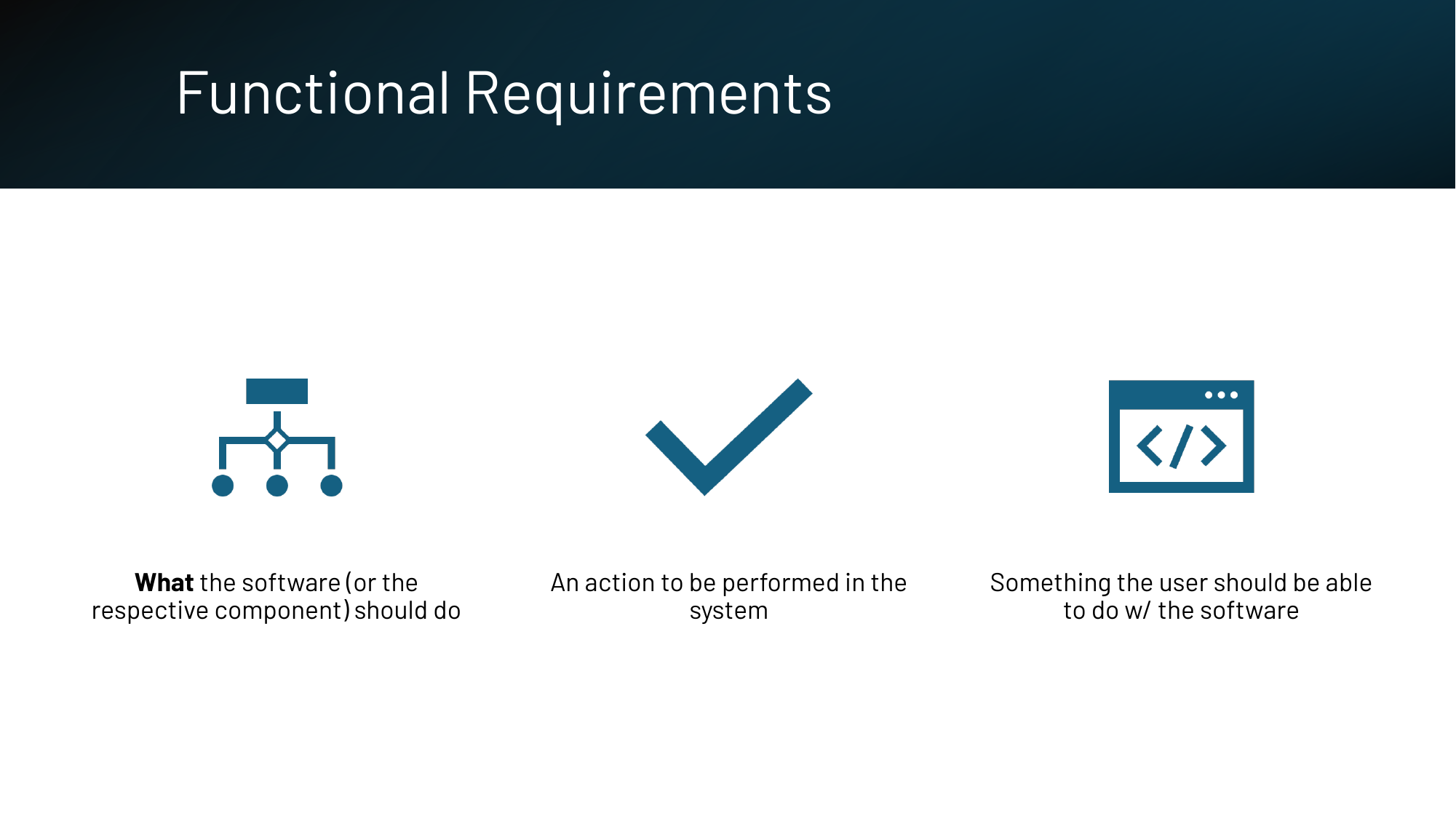

# Functional Requirements
What the software (or the respective component) should do
An action to be performed in the system
Something the user should be able to do w/ the software